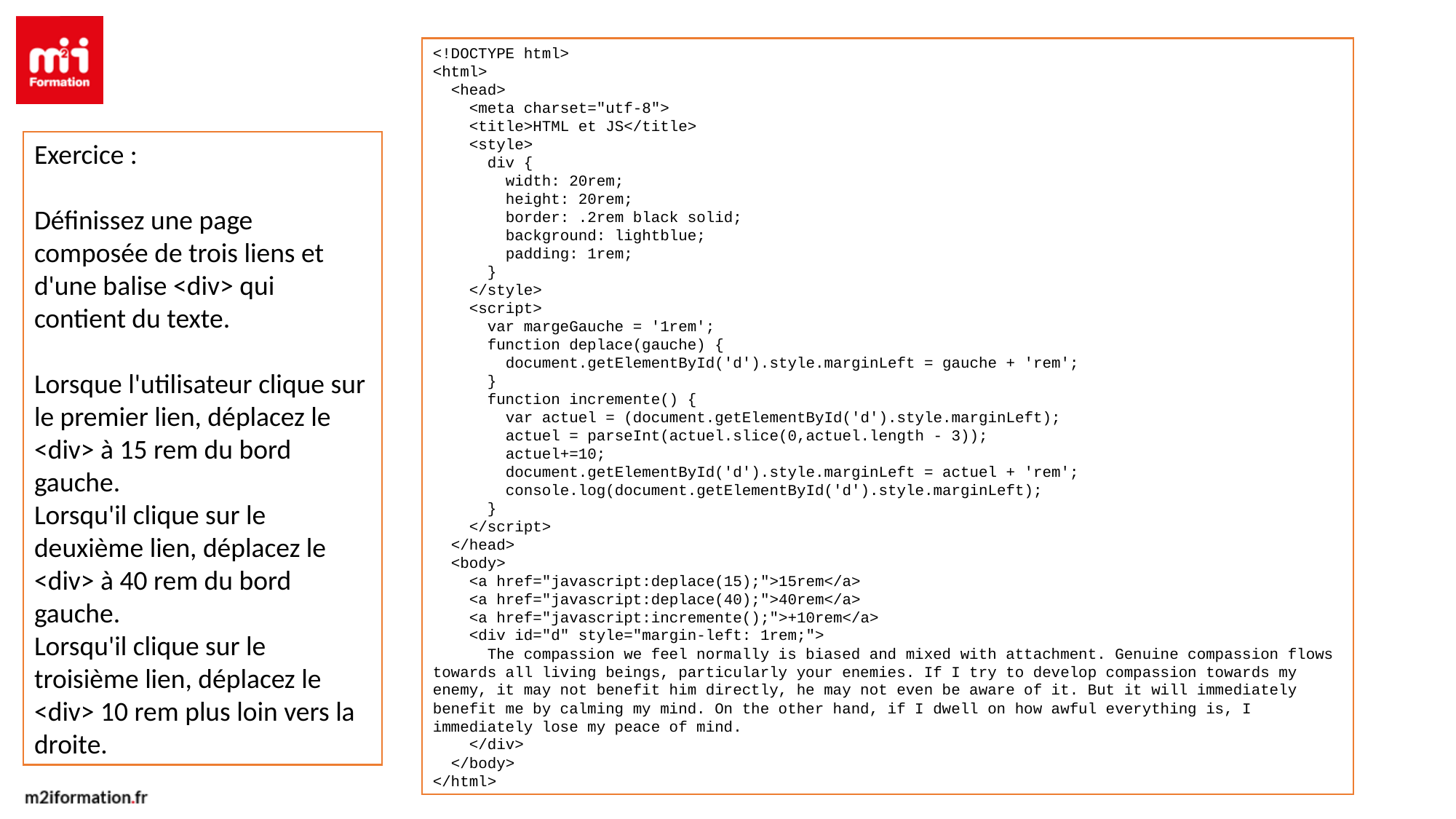

<!DOCTYPE html>
<html>
  <head>
    <meta charset="utf-8">
    <title>HTML et JS</title>
    <style>
      div {
        width: 20rem;
        height: 20rem;
        border: .2rem black solid;
        background: lightblue;
        padding: 1rem;
      }
    </style>
    <script>
      var margeGauche = '1rem';
      function deplace(gauche) {
        document.getElementById('d').style.marginLeft = gauche + 'rem';
      }
      function incremente() {
        var actuel = (document.getElementById('d').style.marginLeft);
        actuel = parseInt(actuel.slice(0,actuel.length - 3));
        actuel+=10;
        document.getElementById('d').style.marginLeft = actuel + 'rem';
        console.log(document.getElementById('d').style.marginLeft);
      }
    </script>
  </head>
  <body>
    <a href="javascript:deplace(15);">15rem</a>
    <a href="javascript:deplace(40);">40rem</a>
    <a href="javascript:incremente();">+10rem</a>
    <div id="d" style="margin-left: 1rem;">
      The compassion we feel normally is biased and mixed with attachment. Genuine compassion flows towards all living beings, particularly your enemies. If I try to develop compassion towards my enemy, it may not benefit him directly, he may not even be aware of it. But it will immediately benefit me by calming my mind. On the other hand, if I dwell on how awful everything is, I immediately lose my peace of mind.
    </div>
  </body>
</html>
Exercice :

Définissez une page composée de trois liens et d'une balise <div> qui contient du texte.

Lorsque l'utilisateur clique sur le premier lien, déplacez le <div> à 15 rem du bord gauche.
Lorsqu'il clique sur le deuxième lien, déplacez le <div> à 40 rem du bord gauche.
Lorsqu'il clique sur le troisième lien, déplacez le <div> 10 rem plus loin vers la droite.
171